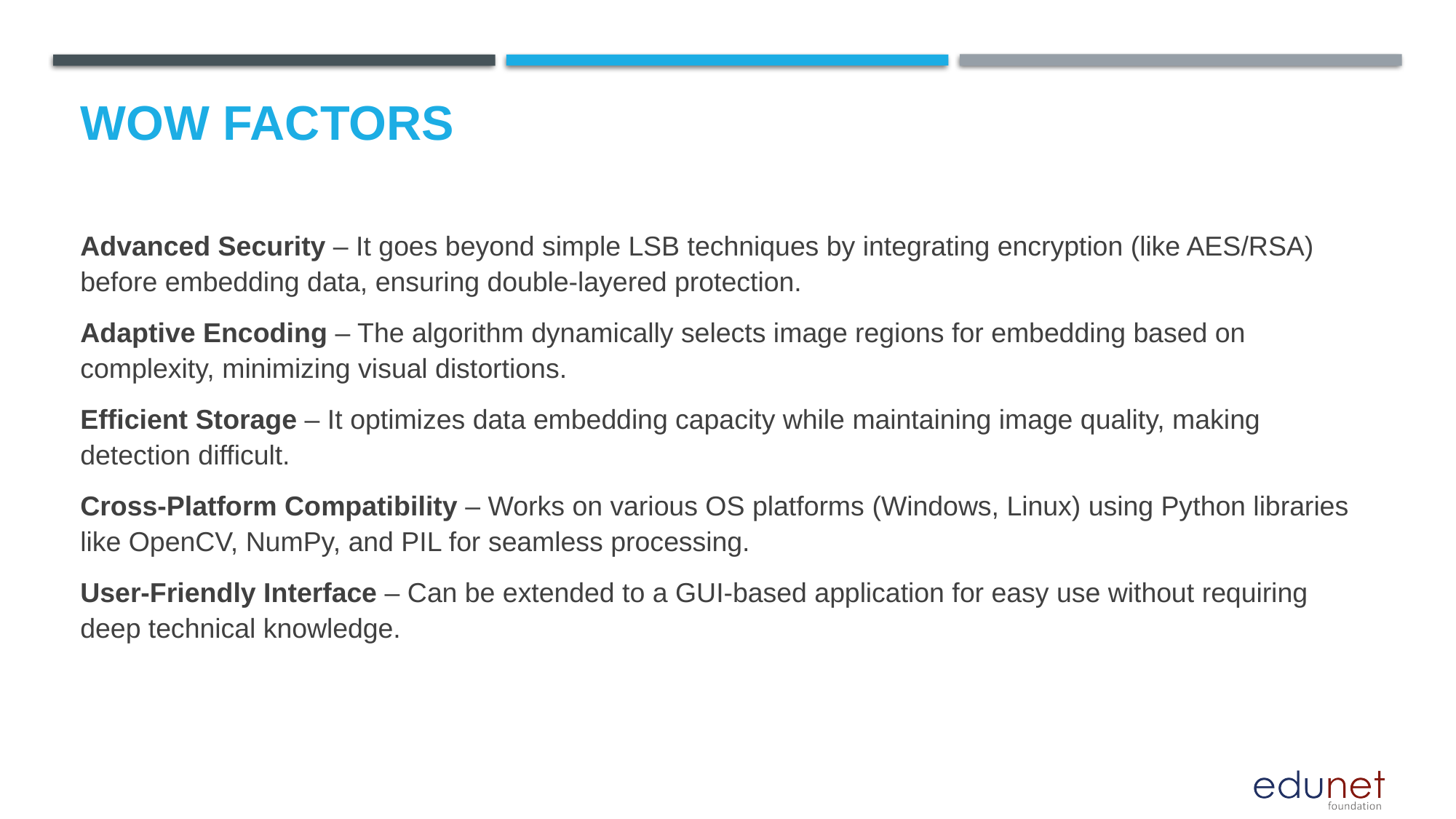

# Wow factors
Advanced Security – It goes beyond simple LSB techniques by integrating encryption (like AES/RSA) before embedding data, ensuring double-layered protection.
Adaptive Encoding – The algorithm dynamically selects image regions for embedding based on complexity, minimizing visual distortions.
Efficient Storage – It optimizes data embedding capacity while maintaining image quality, making detection difficult.
Cross-Platform Compatibility – Works on various OS platforms (Windows, Linux) using Python libraries like OpenCV, NumPy, and PIL for seamless processing.
User-Friendly Interface – Can be extended to a GUI-based application for easy use without requiring deep technical knowledge.